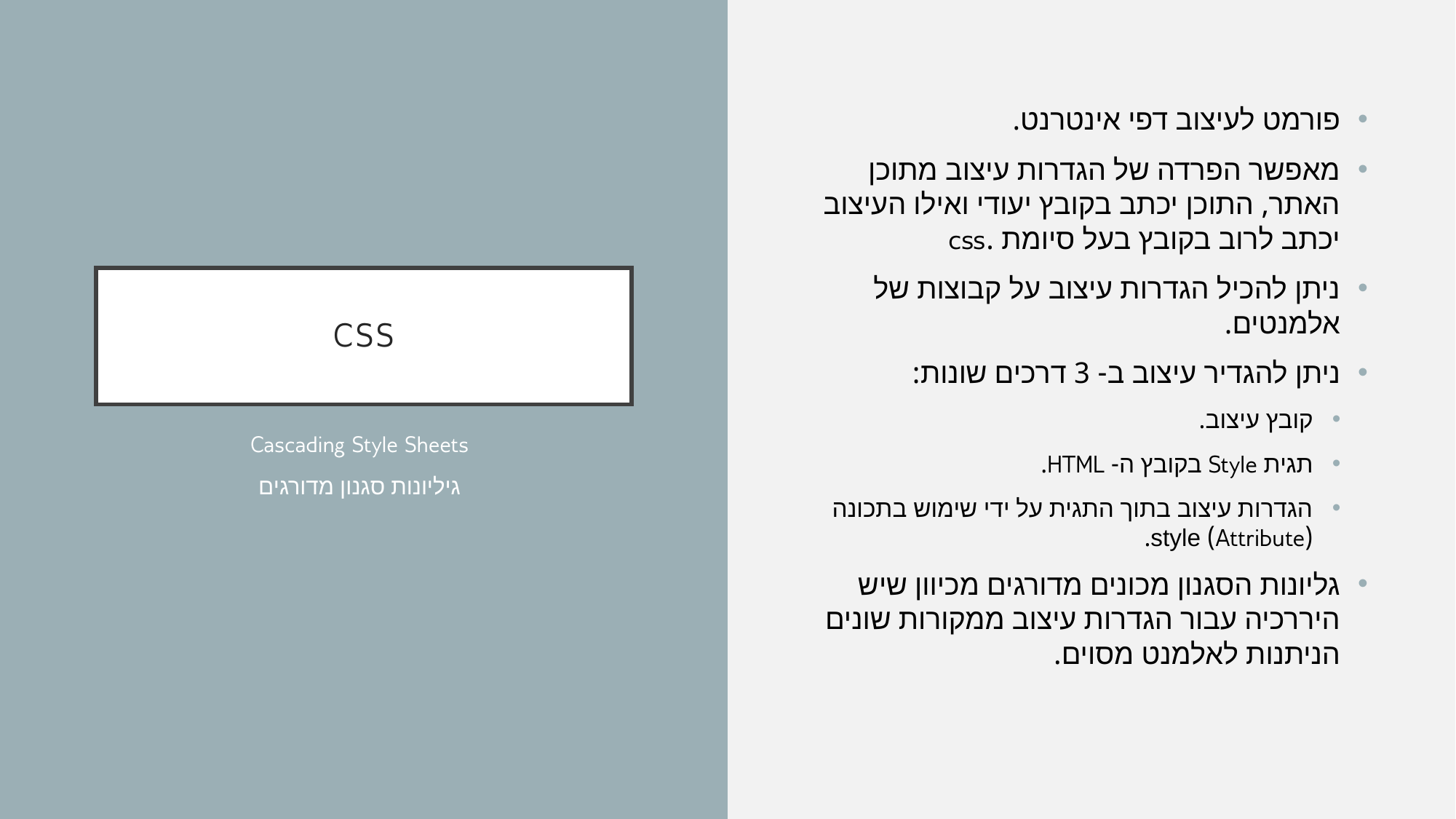

פורמט לעיצוב דפי אינטרנט.
מאפשר הפרדה של הגדרות עיצוב מתוכן האתר, התוכן יכתב בקובץ יעודי ואילו העיצוב יכתב לרוב בקובץ בעל סיומת .css
ניתן להכיל הגדרות עיצוב על קבוצות של אלמנטים.
ניתן להגדיר עיצוב ב- 3 דרכים שונות:
קובץ עיצוב.
תגית Style בקובץ ה- HTML.
הגדרות עיצוב בתוך התגית על ידי שימוש בתכונה (Attribute) style.
גליונות הסגנון מכונים מדורגים מכיוון שיש היררכיה עבור הגדרות עיצוב ממקורות שונים הניתנות לאלמנט מסוים.
# CSS
Cascading Style Sheets
גיליונות סגנון מדורגים